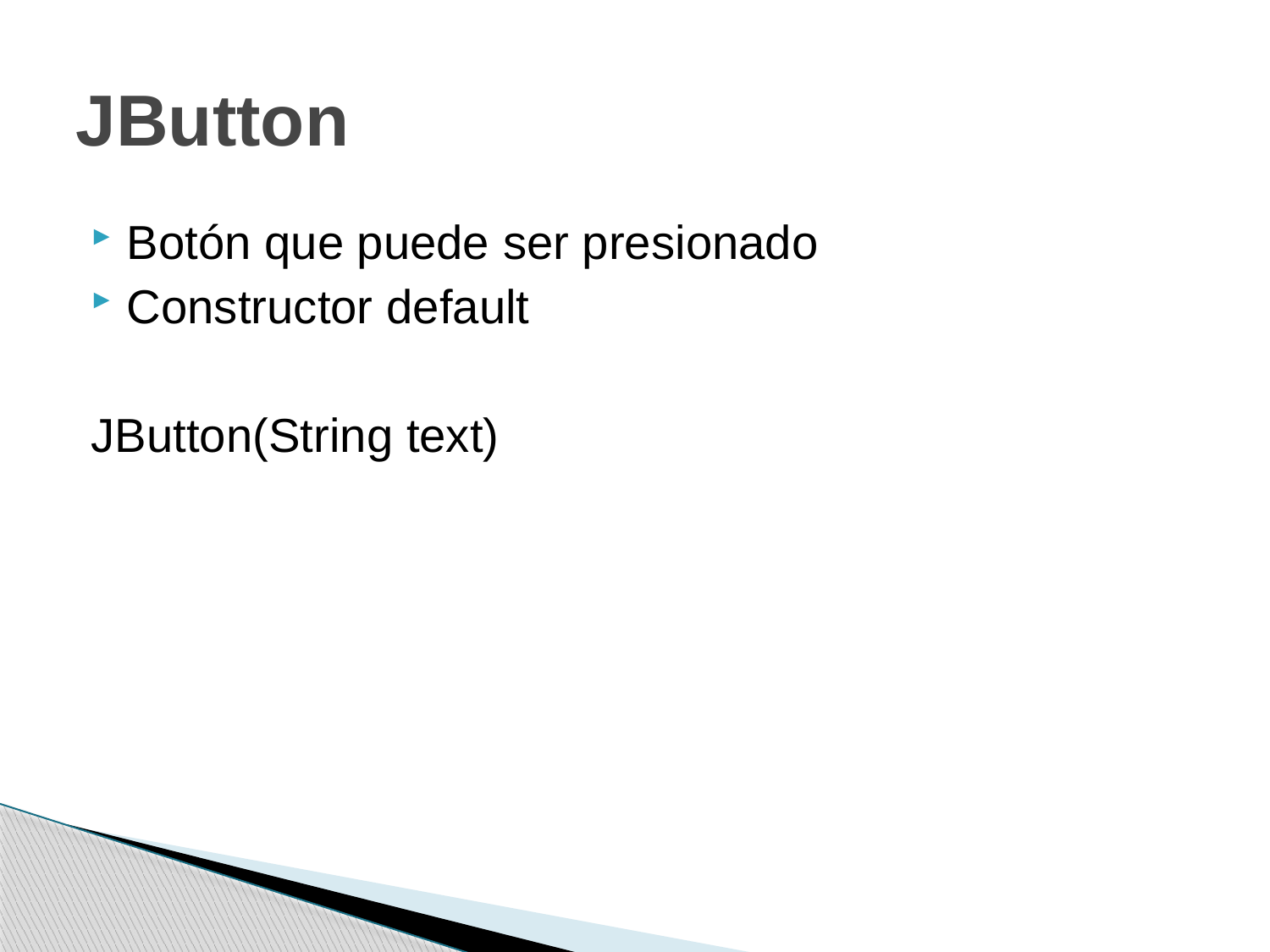

# JButton
Botón que puede ser presionado
Constructor default

JButton(String text)